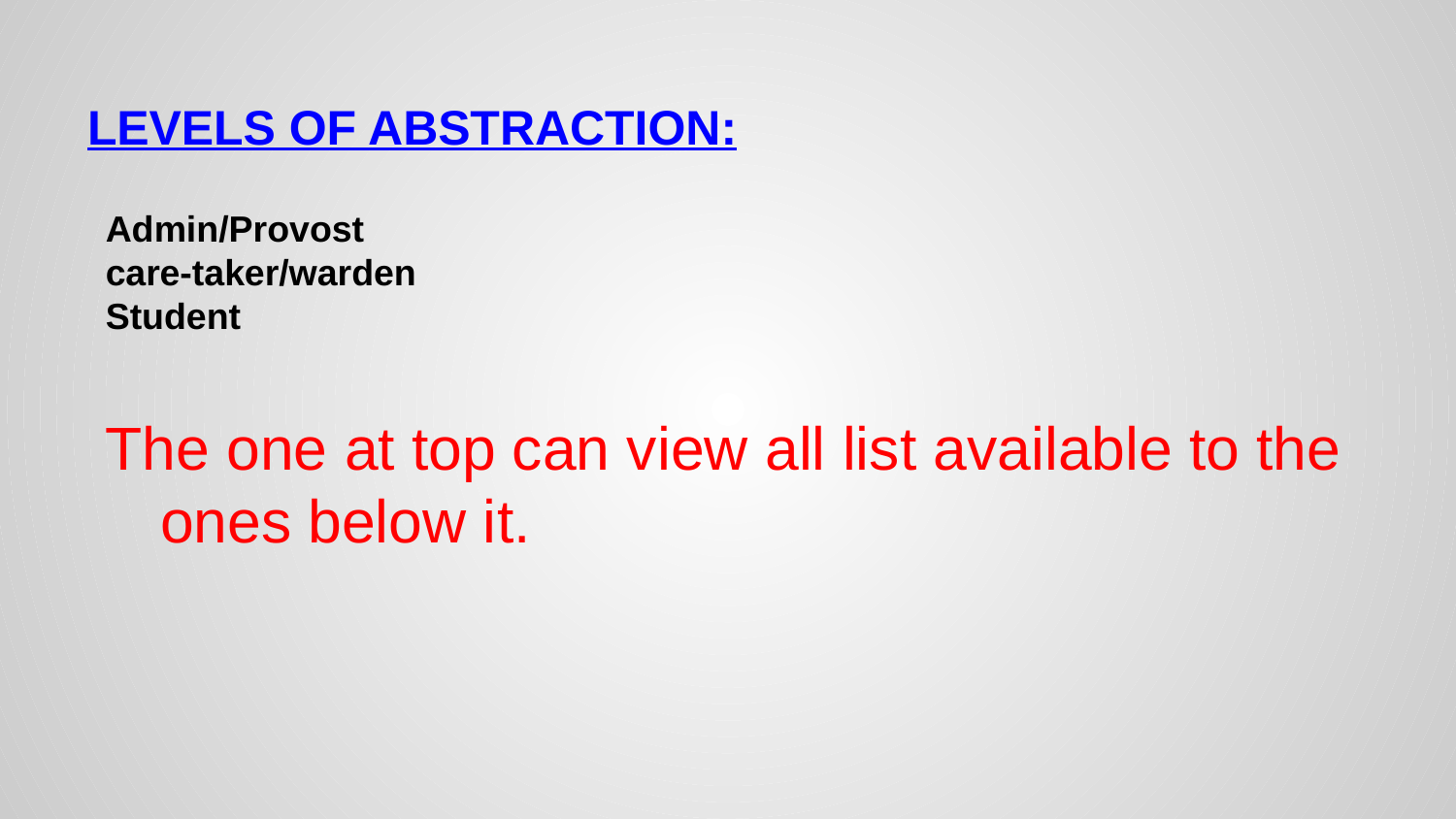

# LEVELS OF ABSTRACTION:
Admin/Provost
care-taker/warden
Student

The one at top can view all list available to the ones below it.